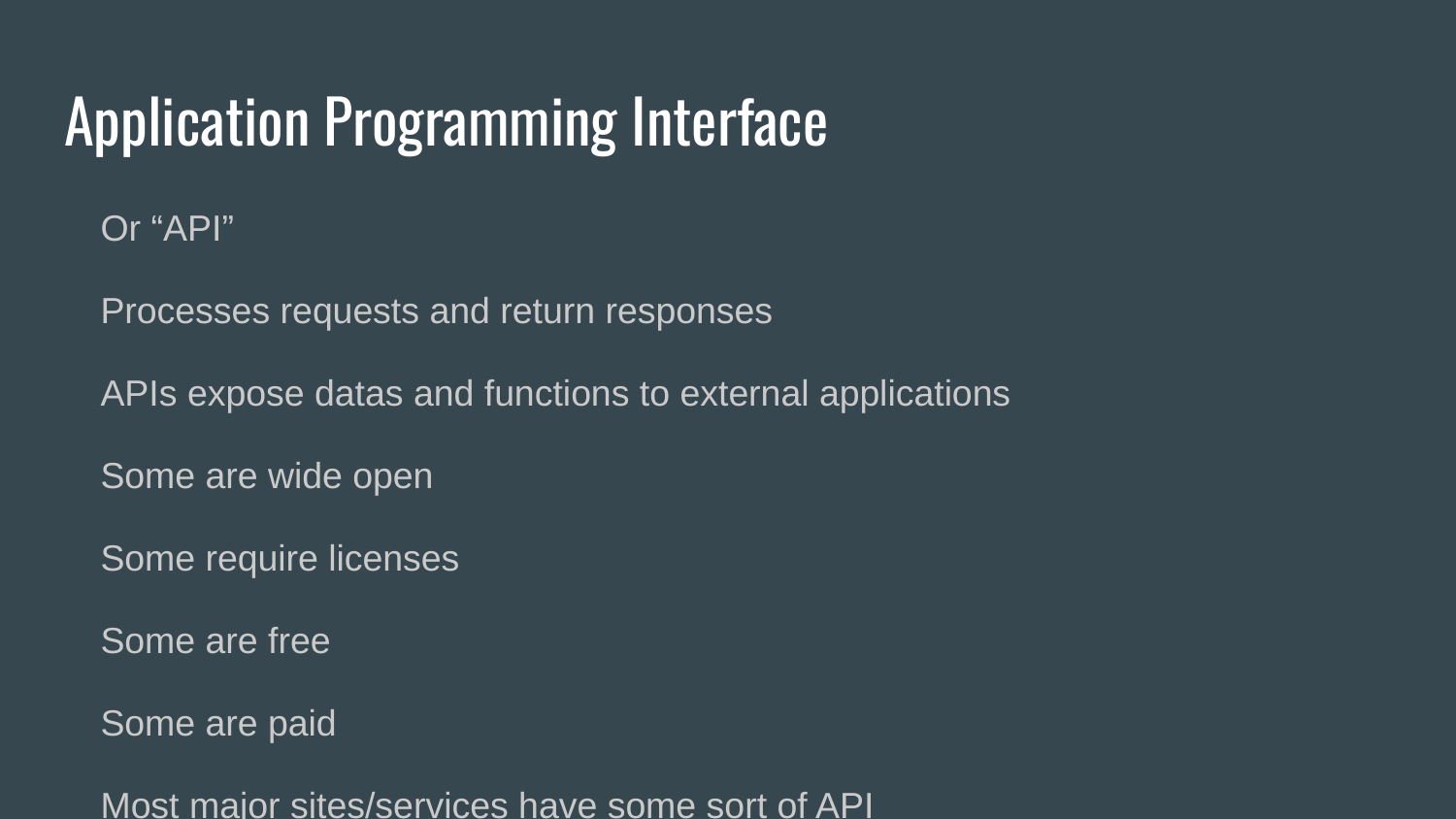

# Application Programming Interface
Or “API”
Processes requests and return responses
APIs expose datas and functions to external applications
Some are wide open
Some require licenses
Some are free
Some are paid
Most major sites/services have some sort of API
Call an API to return a formatted RESPONSE